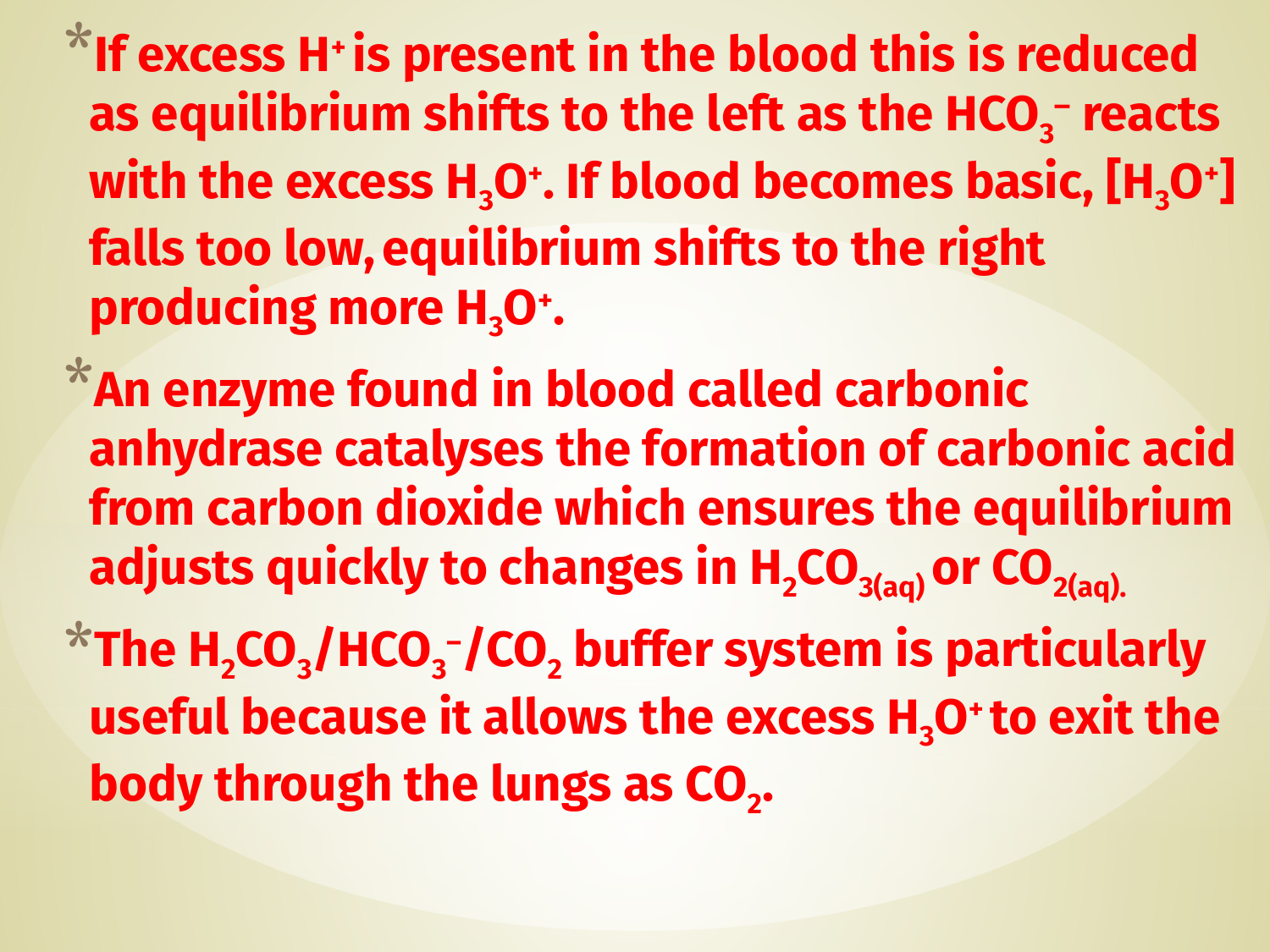

If excess H+ is present in the blood this is reduced as equilibrium shifts to the left as the HCO3‒ reacts with the excess H3O+. If blood becomes basic, [H3O+] falls too low, equilibrium shifts to the right producing more H3O+.
An enzyme found in blood called carbonic anhydrase catalyses the formation of carbonic acid from carbon dioxide which ensures the equilibrium adjusts quickly to changes in H2CO3(aq) or CO2(aq).
The H2CO3/HCO3–/CO2 buffer system is particularly useful because it allows the excess H3O+ to exit the body through the lungs as CO2.